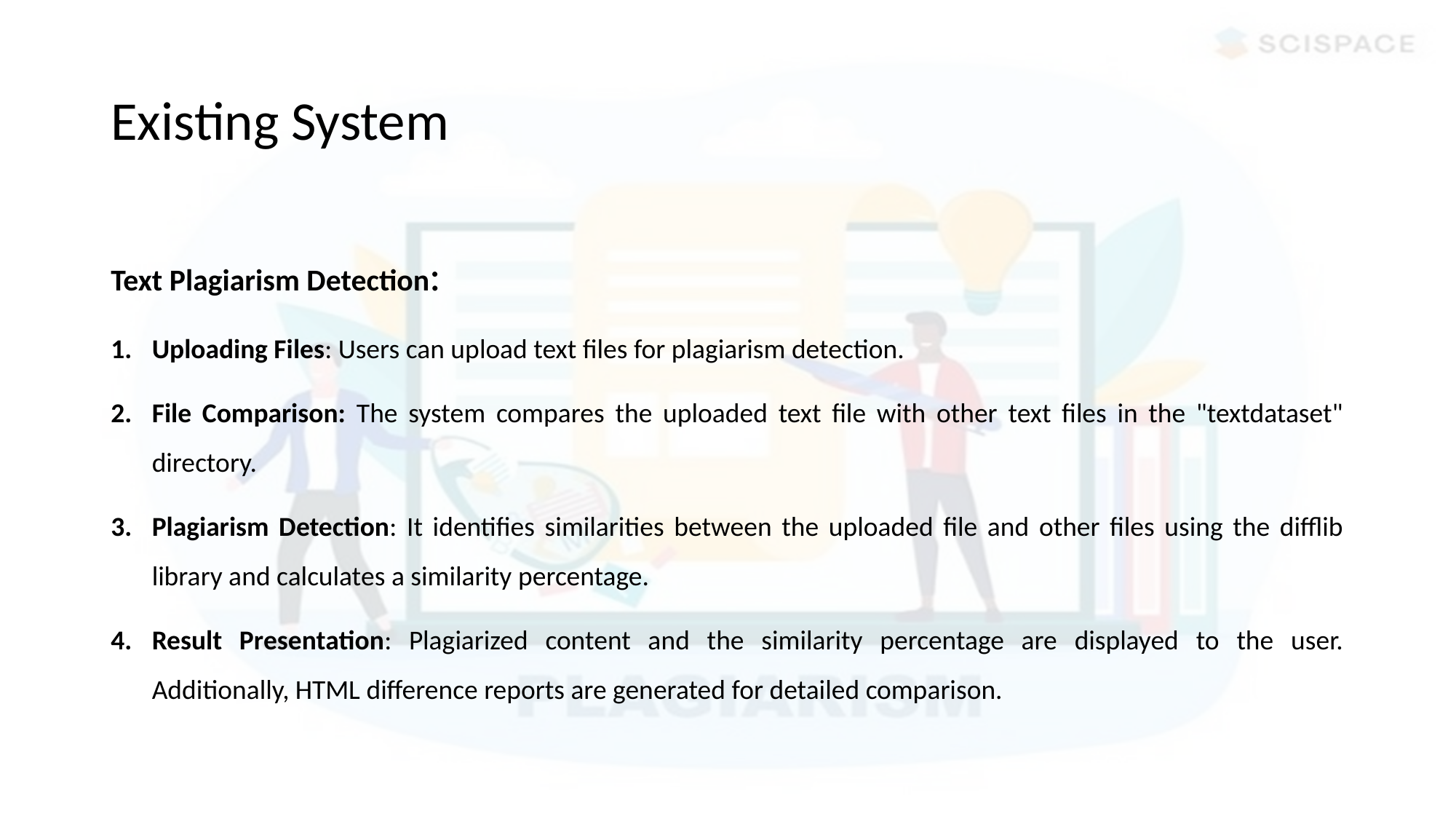

# Existing System
Text Plagiarism Detection:
Uploading Files: Users can upload text files for plagiarism detection.
File Comparison: The system compares the uploaded text file with other text files in the "textdataset" directory.
Plagiarism Detection: It identifies similarities between the uploaded file and other files using the difflib library and calculates a similarity percentage.
Result Presentation: Plagiarized content and the similarity percentage are displayed to the user. Additionally, HTML difference reports are generated for detailed comparison.